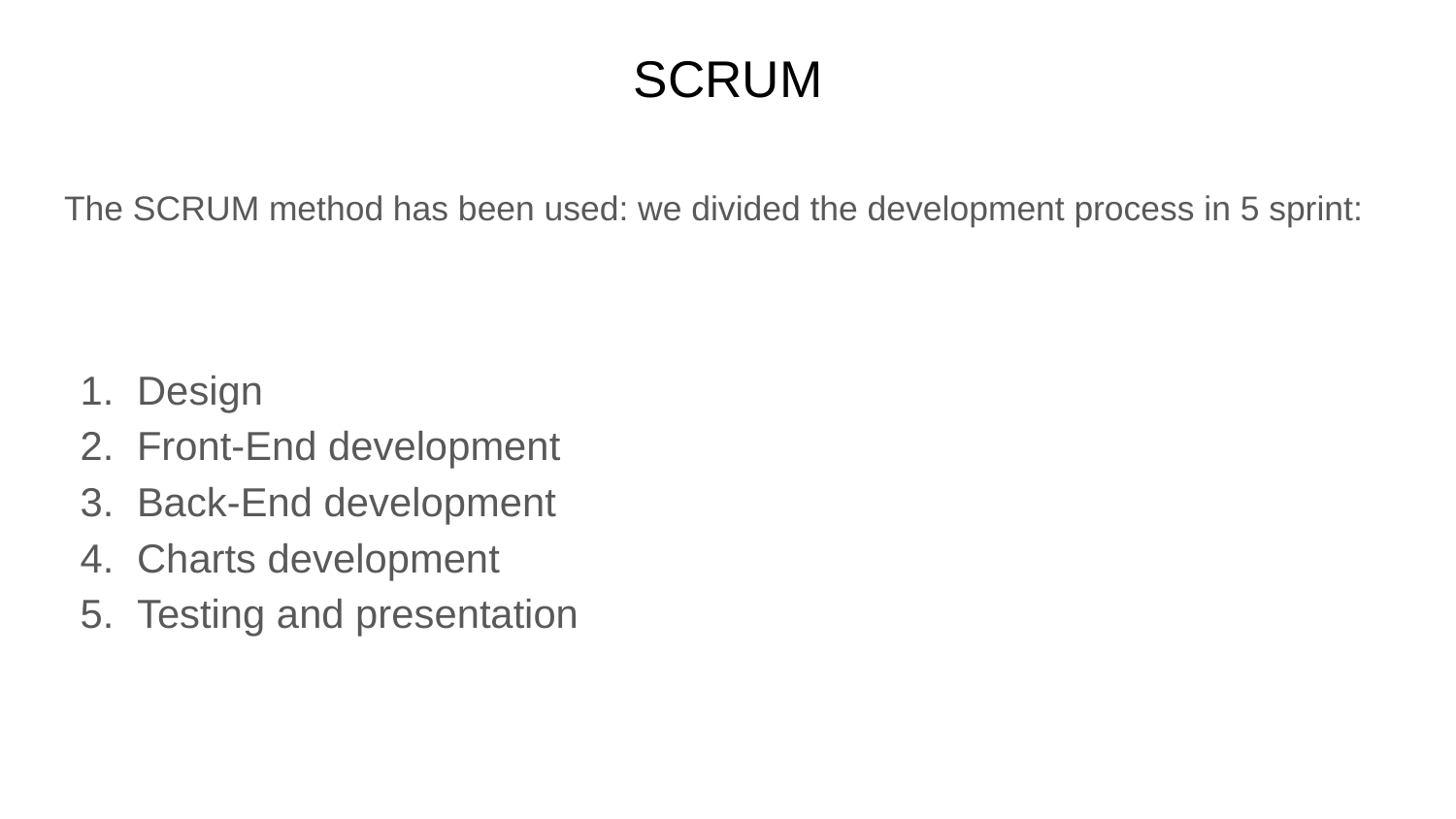

# SCRUM
The SCRUM method has been used: we divided the development process in 5 sprint:
Design
Front-End development
Back-End development
Charts development
Testing and presentation